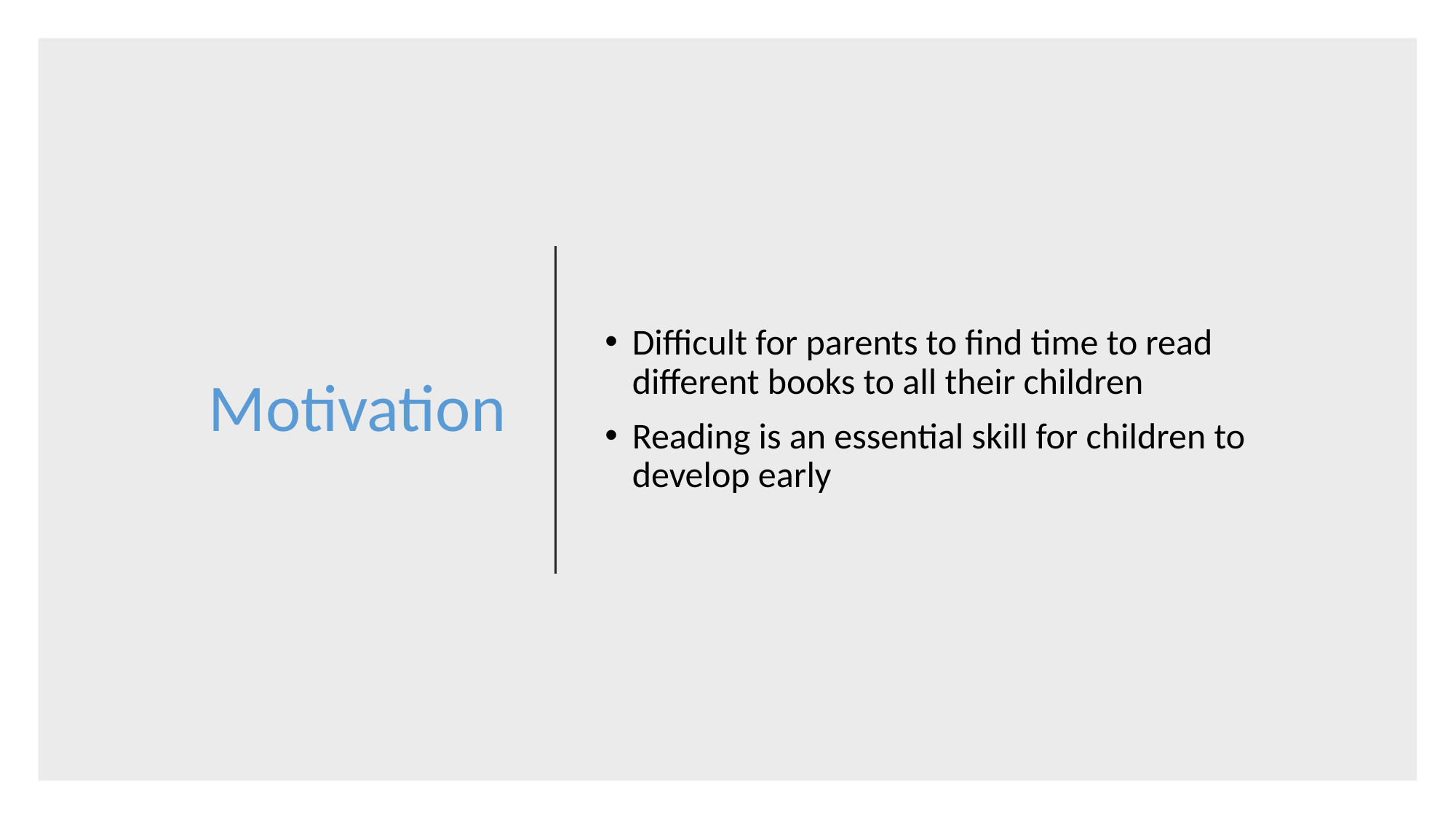

# Motivation
Difficult for parents to find time to read different books to all their children
Reading is an essential skill for children to develop early